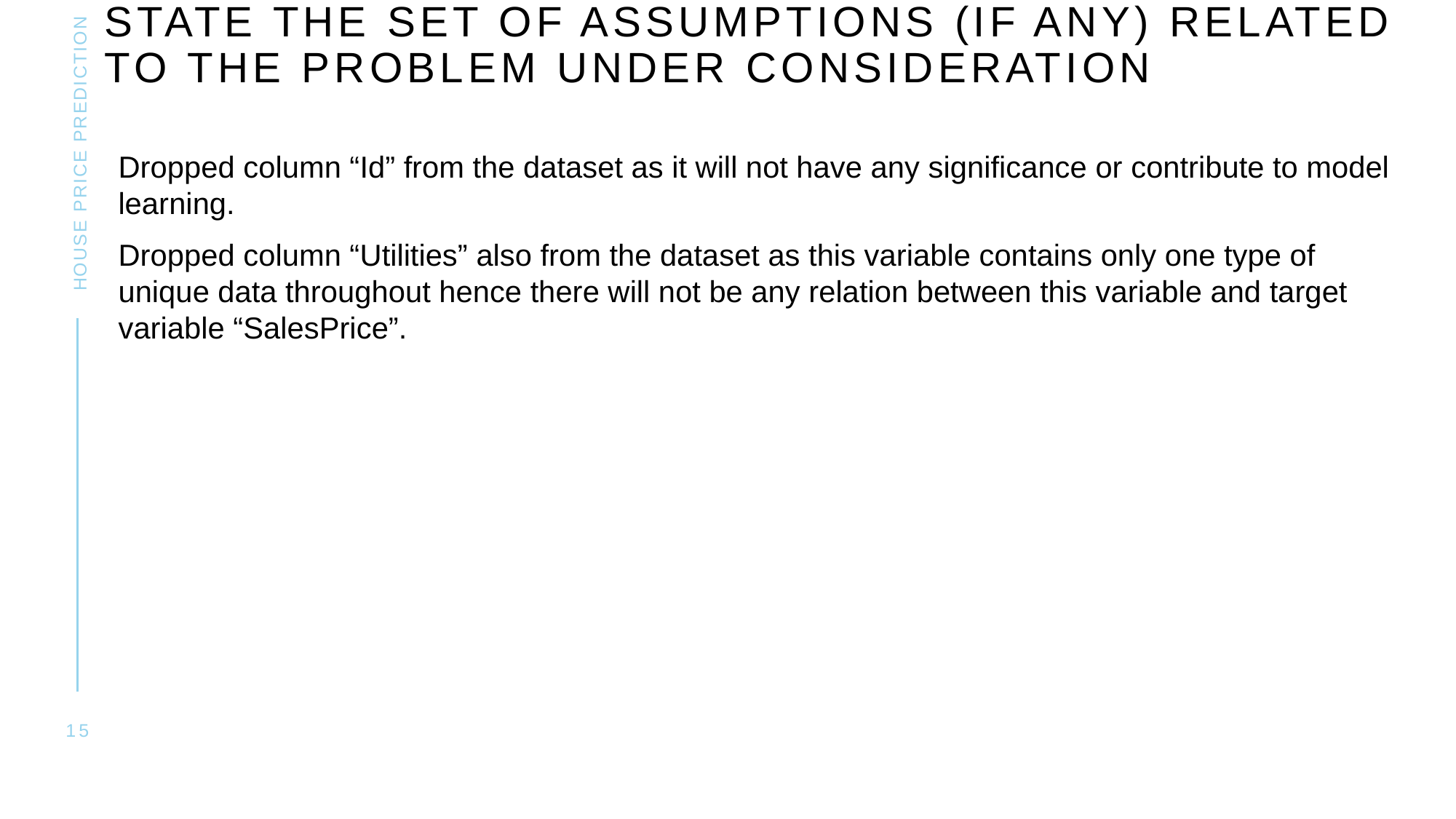

# State the set of assumptions (if any) related to the problem under consideration
House price prediction
Dropped column “Id” from the dataset as it will not have any significance or contribute to model learning.
Dropped column “Utilities” also from the dataset as this variable contains only one type of unique data throughout hence there will not be any relation between this variable and target variable “SalesPrice”.
15